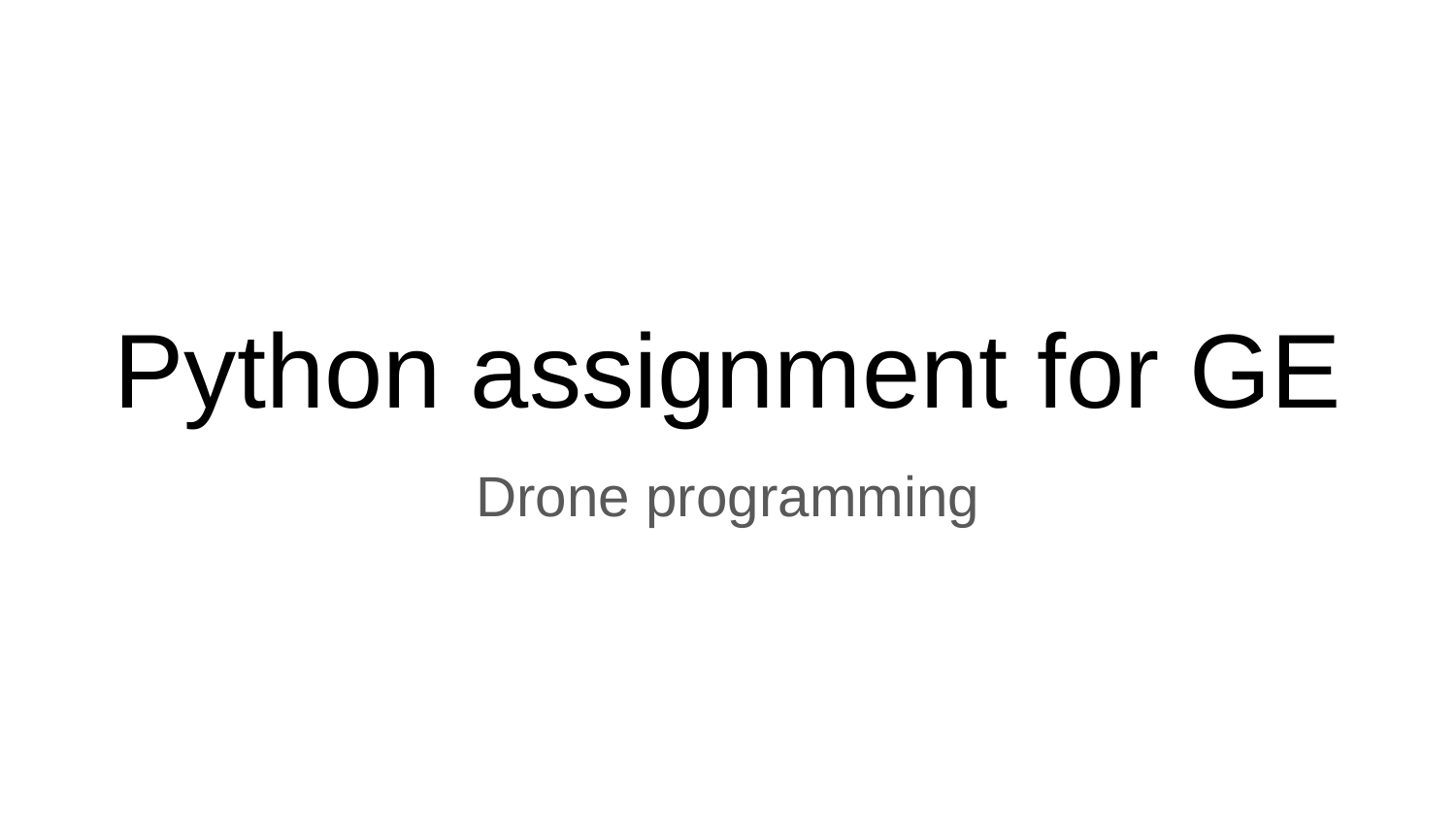

# Python assignment for GE
Drone programming